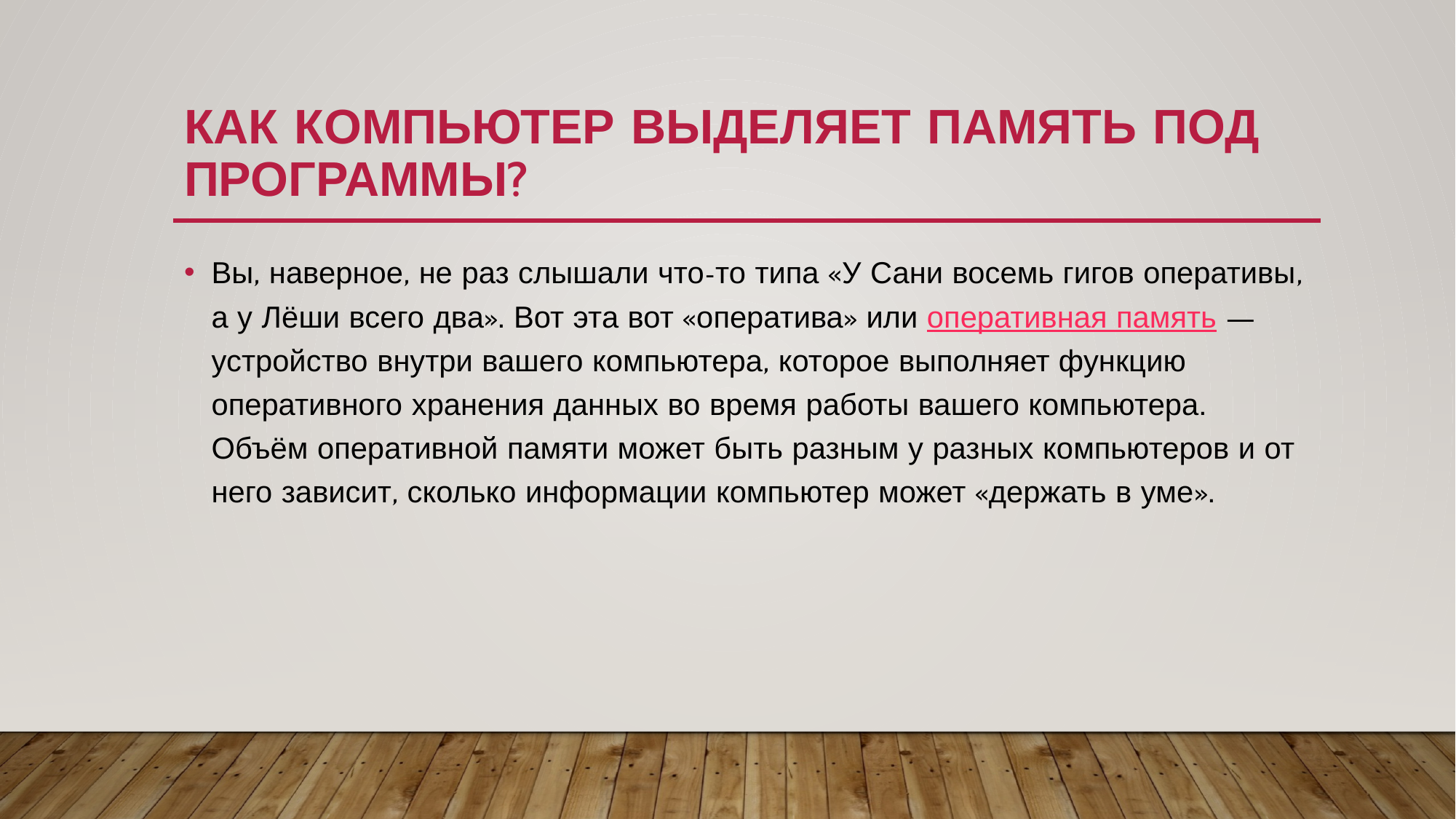

# Как компьютер выделяет память под программы?
Вы, наверное, не раз слышали что-то типа «У Сани восемь гигов оперативы, а у Лёши всего два». Вот эта вот «оператива» или оперативная память — устройство внутри вашего компьютера, которое выполняет функцию оперативного хранения данных во время работы вашего компьютера. Объём оперативной памяти может быть разным у разных компьютеров и от него зависит, сколько информации компьютер может «держать в уме».